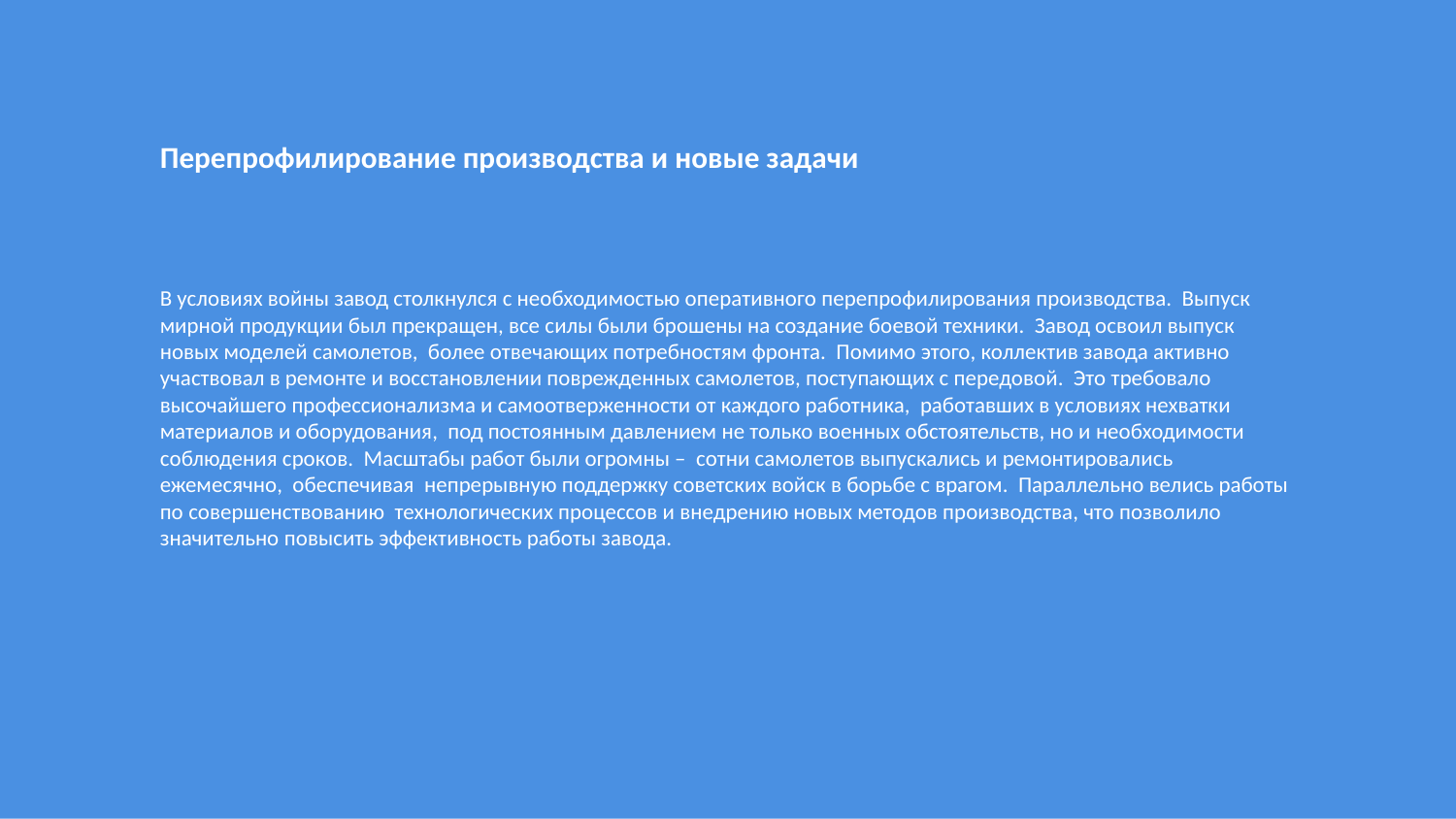

Перепрофилирование производства и новые задачи
В условиях войны завод столкнулся с необходимостью оперативного перепрофилирования производства.  Выпуск мирной продукции был прекращен, все силы были брошены на создание боевой техники.  Завод освоил выпуск новых моделей самолетов,  более отвечающих потребностям фронта.  Помимо этого, коллектив завода активно участвовал в ремонте и восстановлении поврежденных самолетов, поступающих с передовой.  Это требовало высочайшего профессионализма и самоотверженности от каждого работника,  работавших в условиях нехватки материалов и оборудования,  под постоянным давлением не только военных обстоятельств, но и необходимости соблюдения сроков.  Масштабы работ были огромны –  сотни самолетов выпускались и ремонтировались ежемесячно,  обеспечивая  непрерывную поддержку советских войск в борьбе с врагом.  Параллельно велись работы по совершенствованию  технологических процессов и внедрению новых методов производства, что позволило значительно повысить эффективность работы завода.